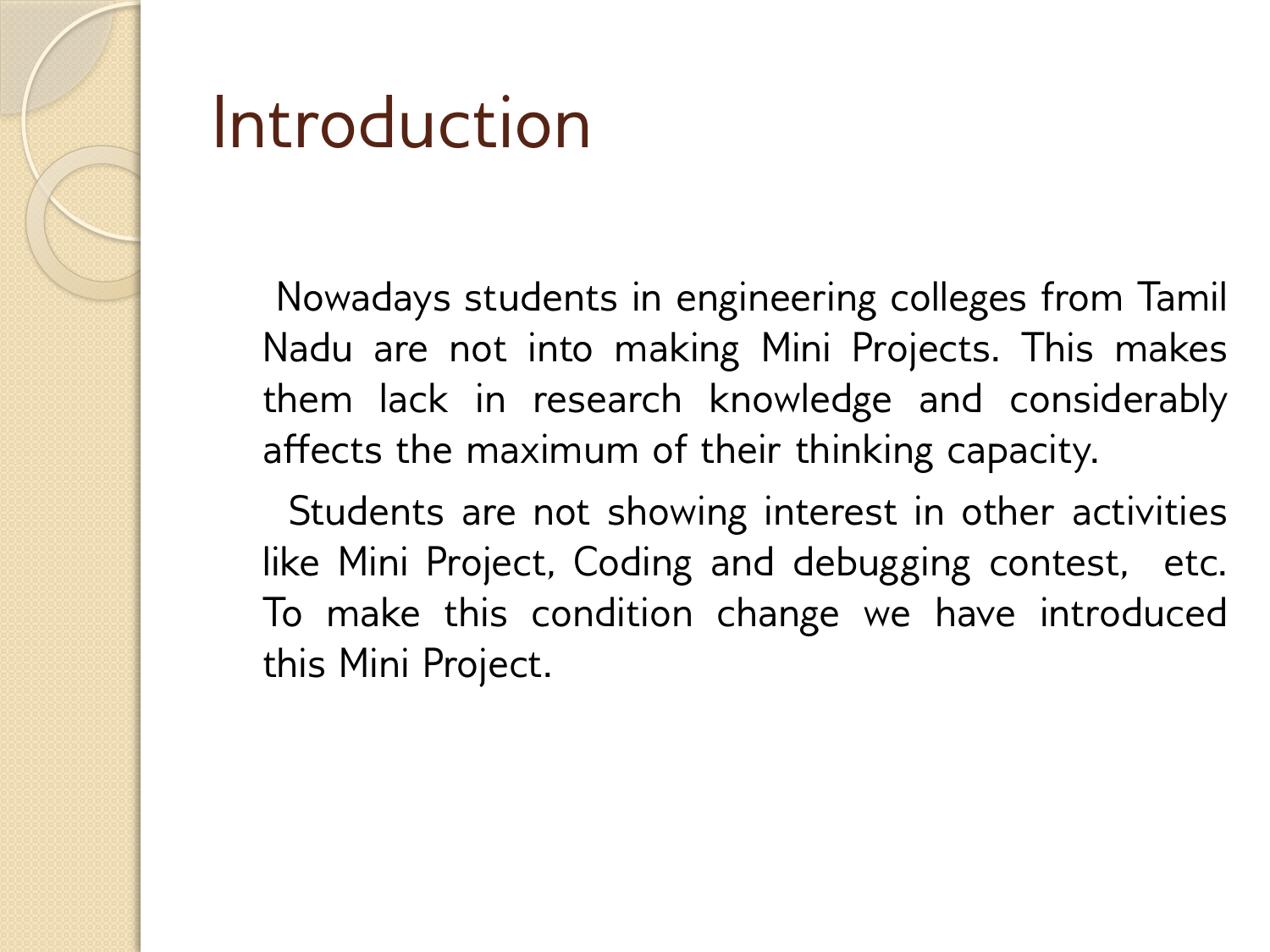

# Introduction

    Nowadays students in engineering colleges from Tamil Nadu are not into making Mini Projects. This makes them lack in research knowledge and considerably affects the maximum of their thinking capacity.
    Students are not showing interest in other activities like Mini Project, Coding and debugging contest,  etc. To make this condition change we have introduced this Mini Project.